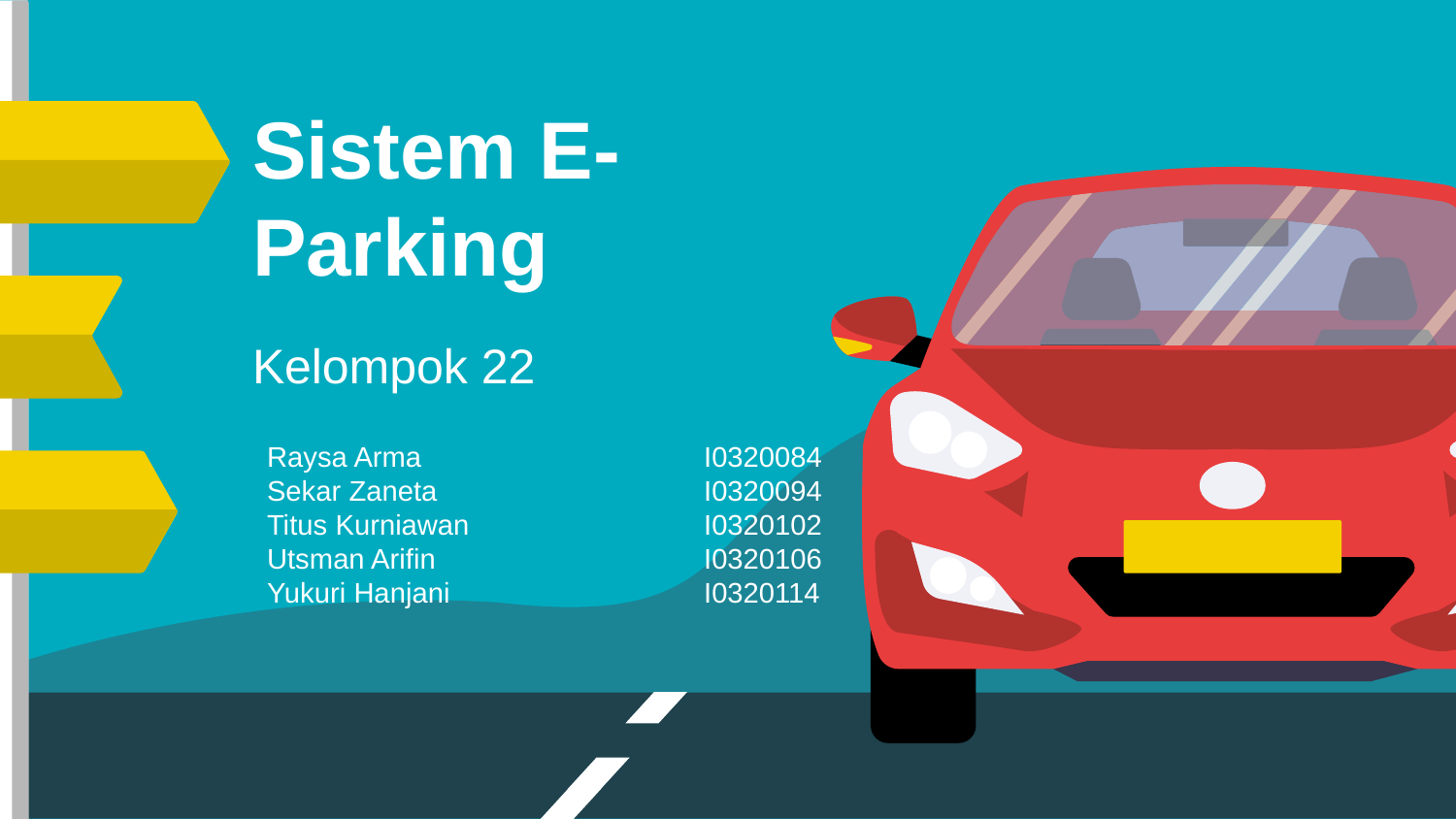

# Sistem E-Parking

Kelompok 22

Raysa Arma		I0320084
Sekar Zaneta		I0320094
Titus Kurniawan		I0320102
Utsman Arifin		I0320106
Yukuri Hanjani		I0320114